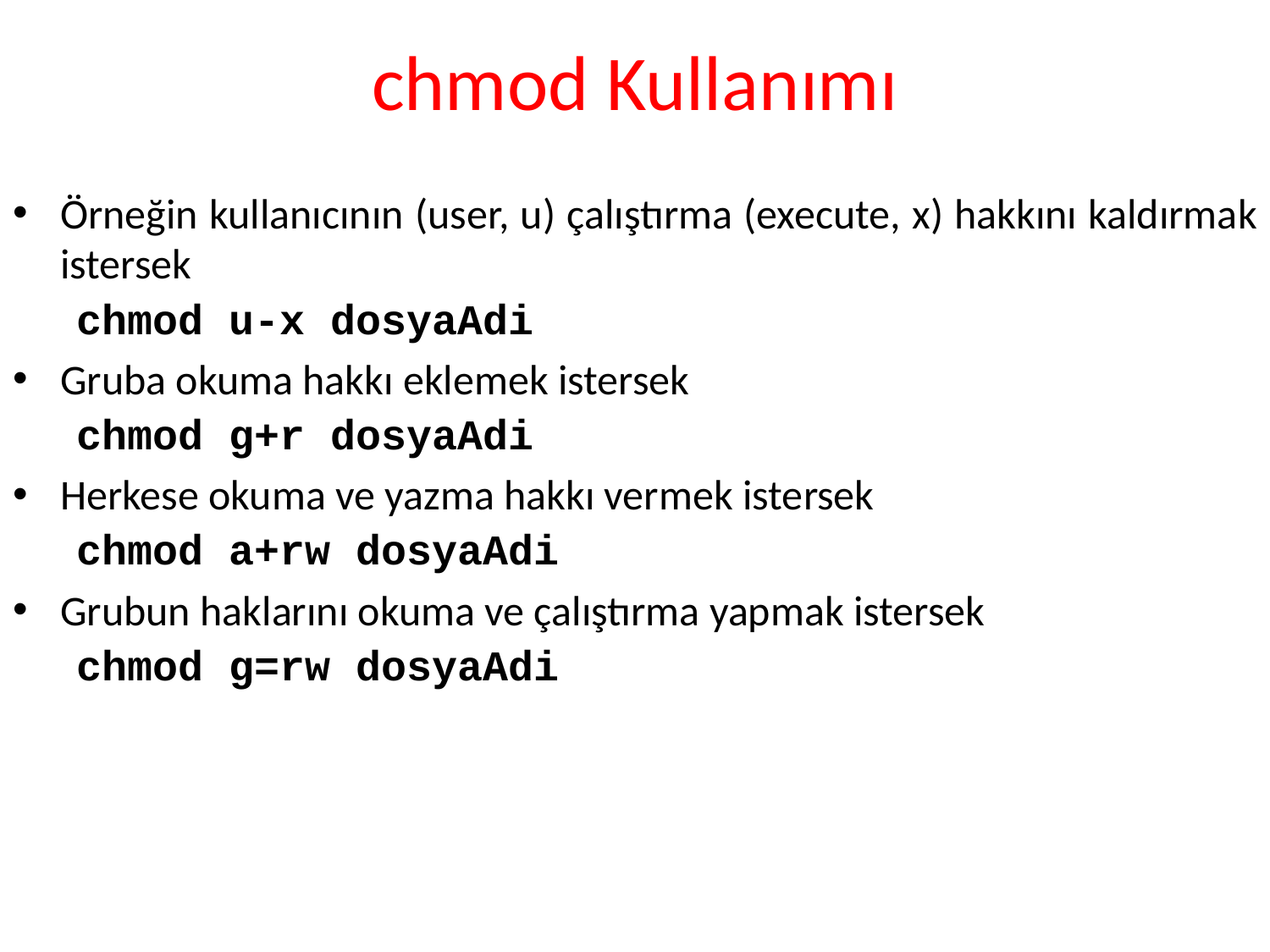

# chmod Kullanımı
Örneğin kullanıcının (user, u) çalıştırma (execute, x) hakkını kaldırmak istersek
chmod u-x dosyaAdi
Gruba okuma hakkı eklemek istersek
chmod g+r dosyaAdi
Herkese okuma ve yazma hakkı vermek istersek
chmod a+rw dosyaAdi
Grubun haklarını okuma ve çalıştırma yapmak istersek
chmod g=rw dosyaAdi